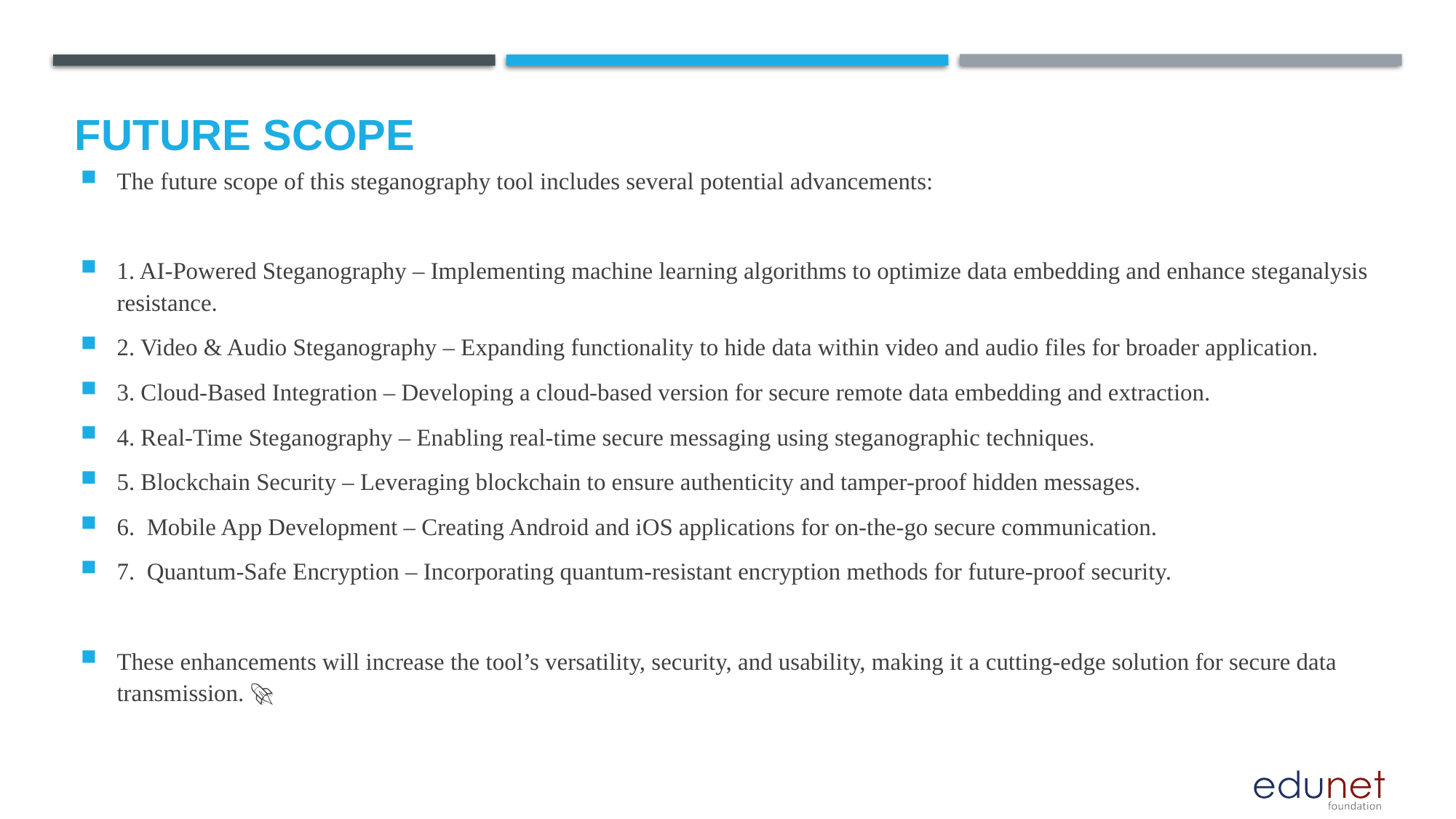

Future scope
The future scope of this steganography tool includes several potential advancements:

1. AI-Powered Steganography – Implementing machine learning algorithms to optimize data embedding and enhance steganalysis resistance.
2. Video & Audio Steganography – Expanding functionality to hide data within video and audio files for broader application.
3. Cloud-Based Integration – Developing a cloud-based version for secure remote data embedding and extraction.
4. Real-Time Steganography – Enabling real-time secure messaging using steganographic techniques.
5. Blockchain Security – Leveraging blockchain to ensure authenticity and tamper-proof hidden messages.
6.  Mobile App Development – Creating Android and iOS applications for on-the-go secure communication.
7.  Quantum-Safe Encryption – Incorporating quantum-resistant encryption methods for future-proof security.

These enhancements will increase the tool’s versatility, security, and usability, making it a cutting-edge solution for secure data transmission. 🚀